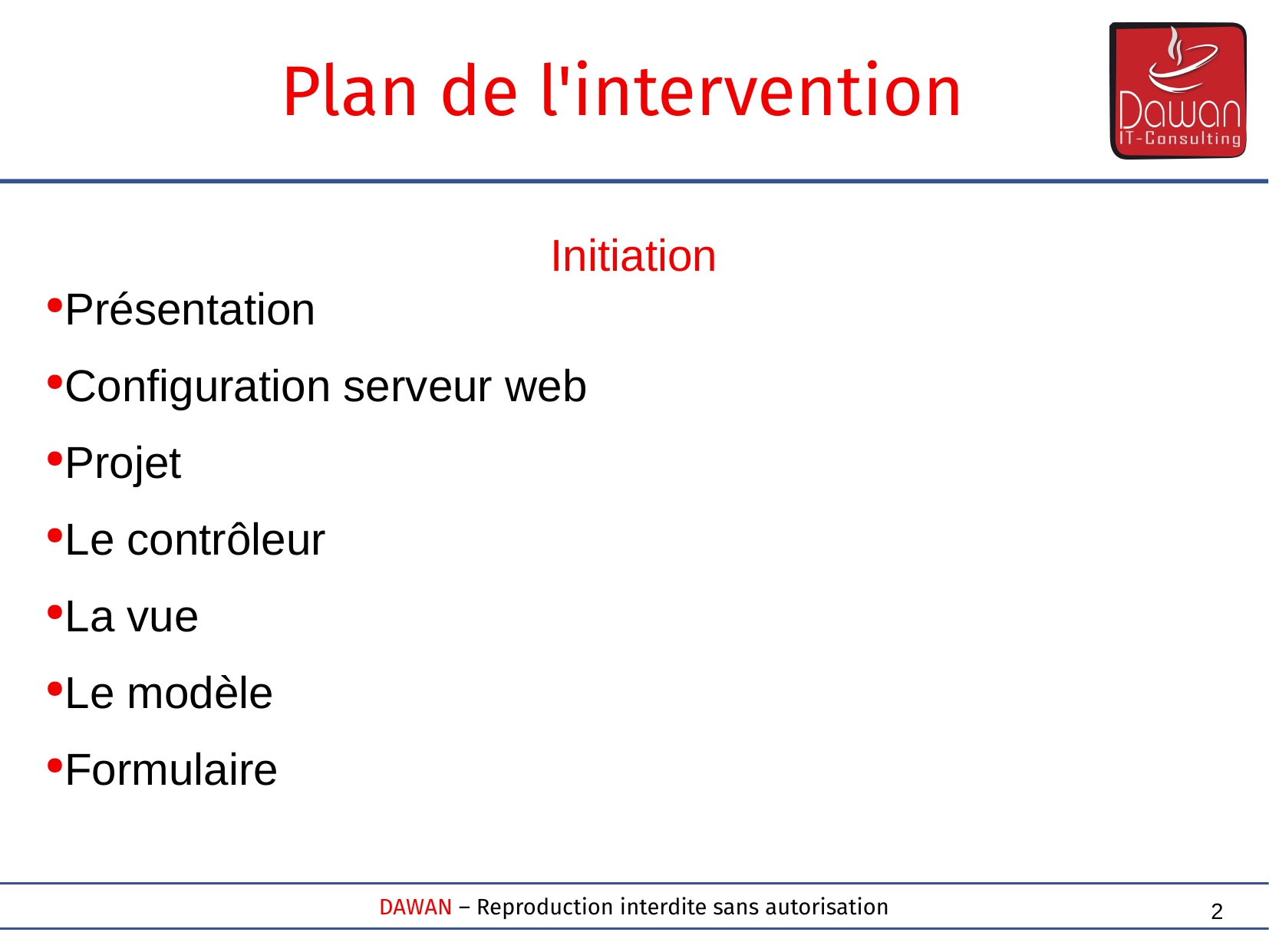

Plan de l'intervention
Initiation
Présentation
Configuration serveur web
Projet
Le contrôleur
La vue
Le modèle
Formulaire
2